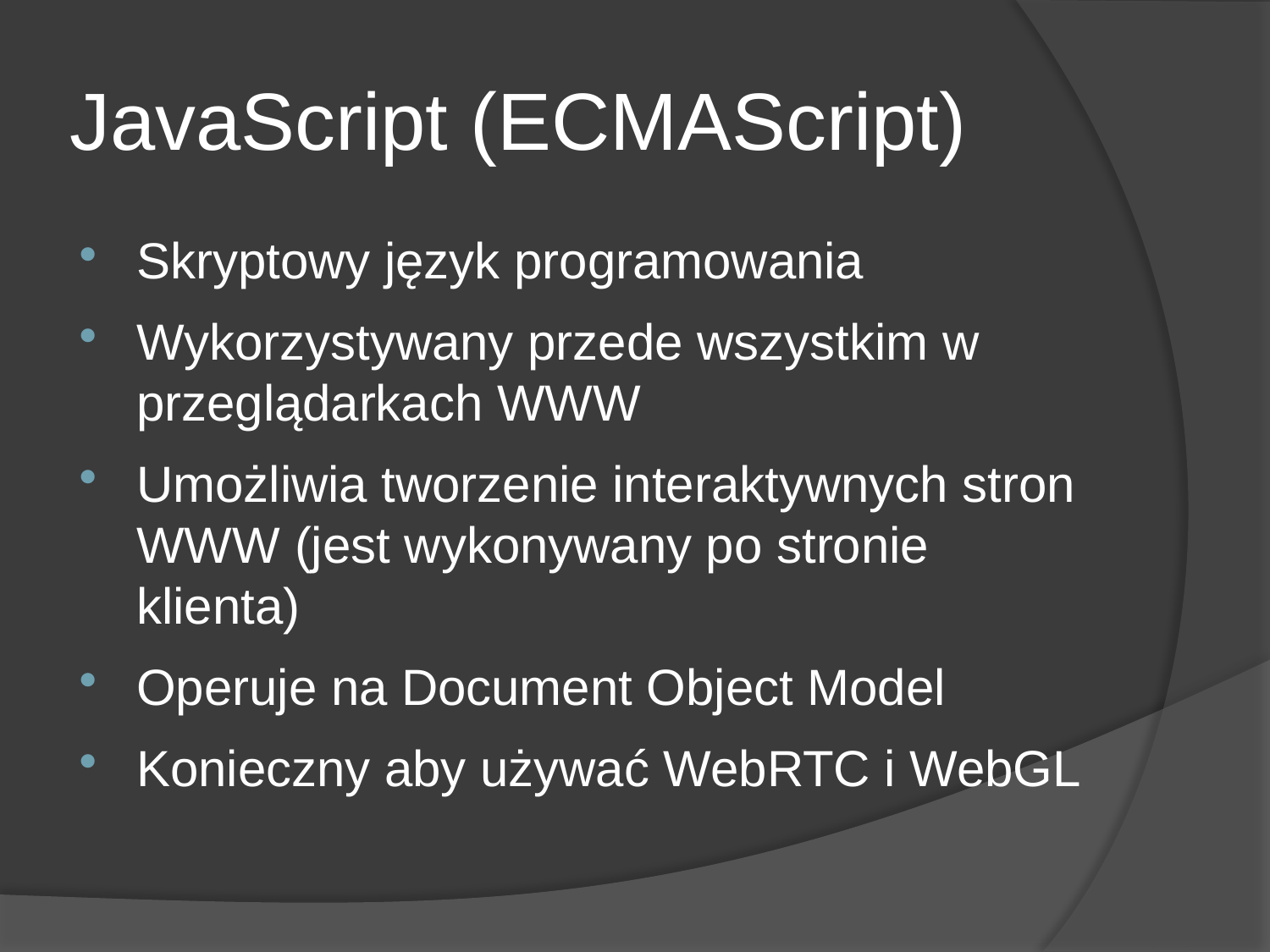

# JavaScript (ECMAScript)
Skryptowy język programowania
Wykorzystywany przede wszystkim w przeglądarkach WWW
Umożliwia tworzenie interaktywnych stron WWW (jest wykonywany po stronie klienta)
Operuje na Document Object Model
Konieczny aby używać WebRTC i WebGL